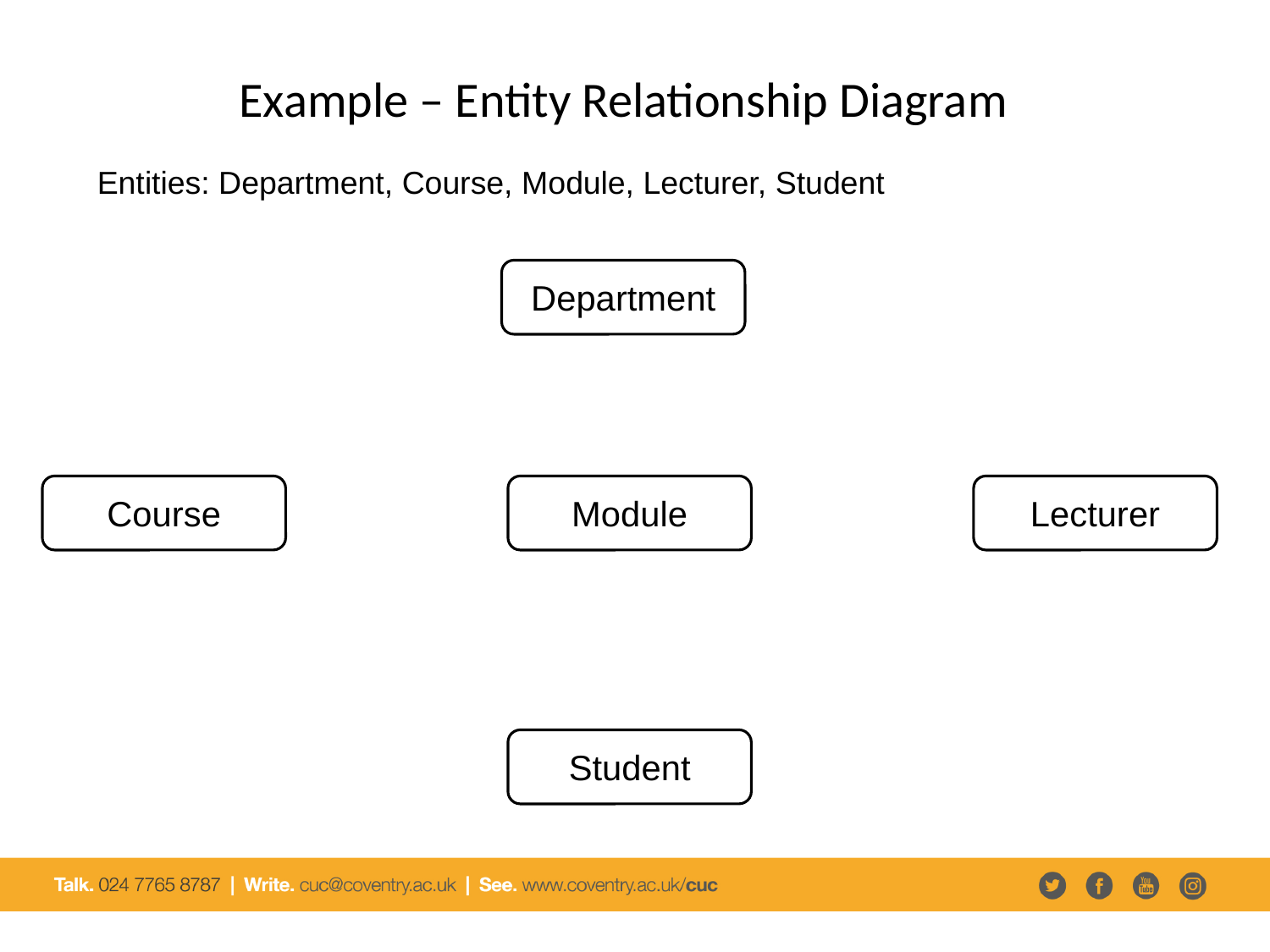

# Example – Entity Relationship Diagram
Entities: Department, Course, Module, Lecturer, Student
Department
Course
Module
Lecturer
Student